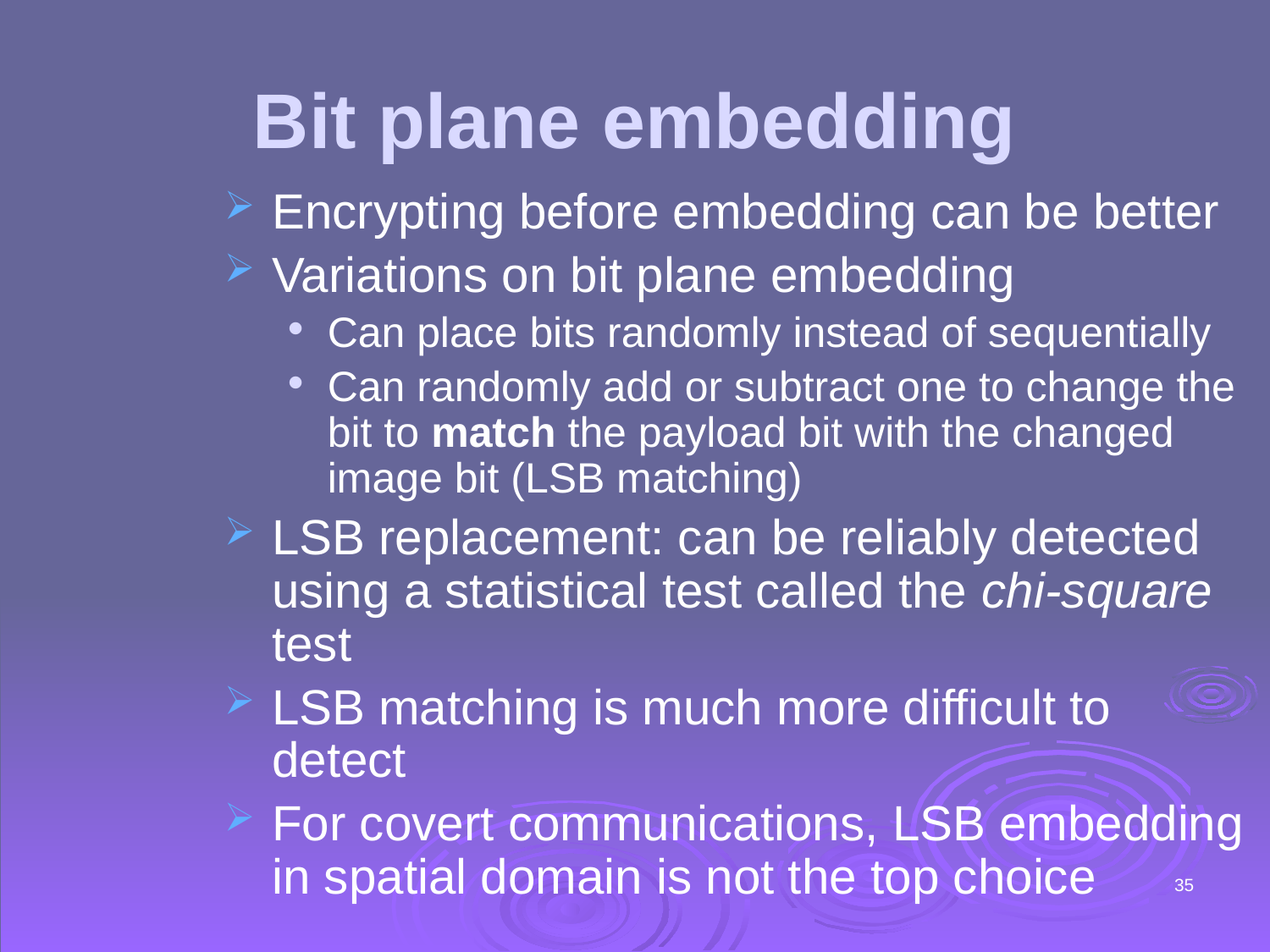

# Bit plane embedding
Encrypting before embedding can be better
Variations on bit plane embedding
Can place bits randomly instead of sequentially
Can randomly add or subtract one to change the bit to match the payload bit with the changed image bit (LSB matching)
LSB replacement: can be reliably detected using a statistical test called the chi-square test
LSB matching is much more difficult to detect
For covert communications, LSB embedding in spatial domain is not the top choice
35